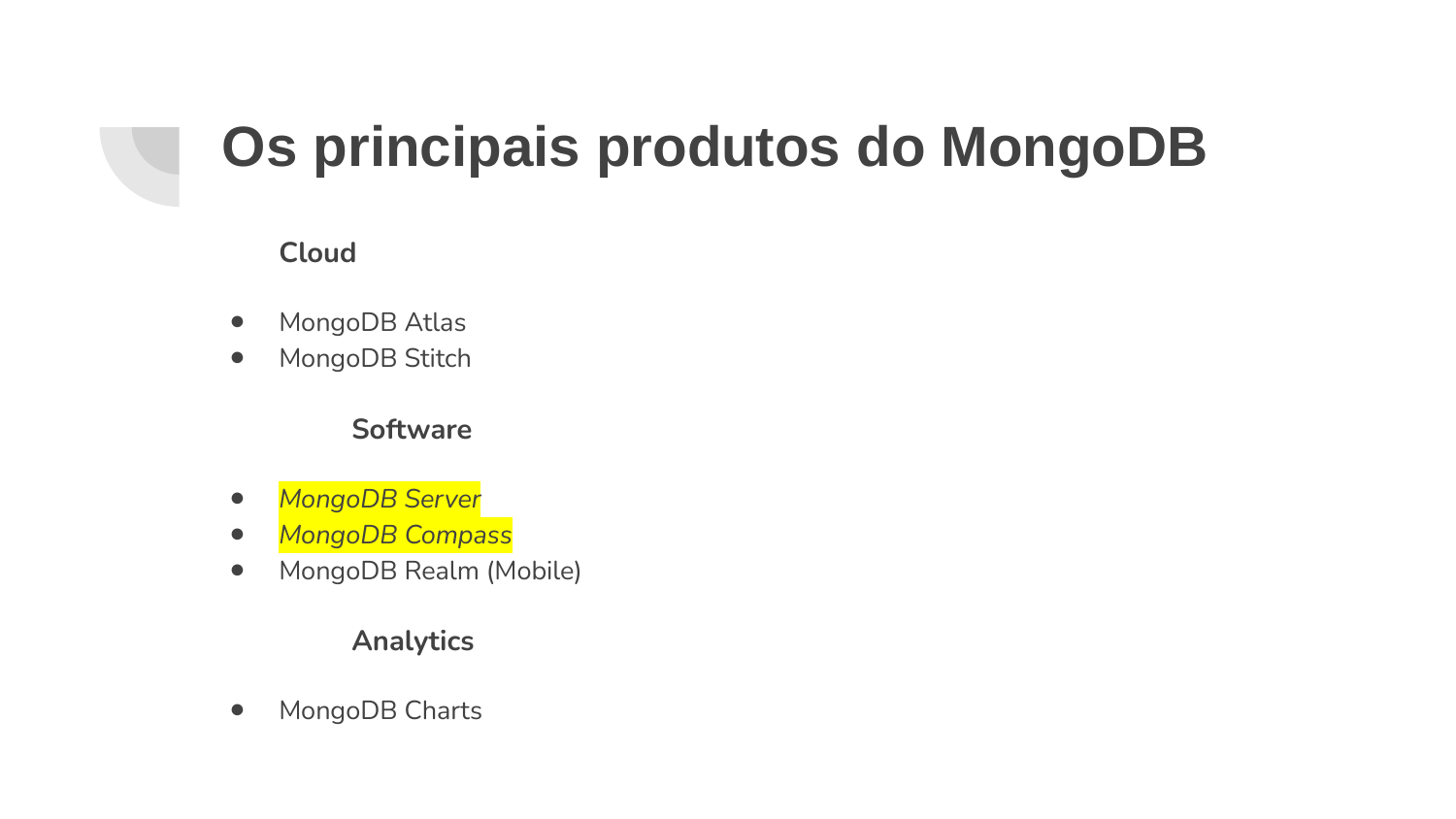

# Os principais produtos do MongoDB
Cloud
MongoDB Atlas
MongoDB Stitch
	Software
MongoDB Server
MongoDB Compass
MongoDB Realm (Mobile)
	Analytics
MongoDB Charts